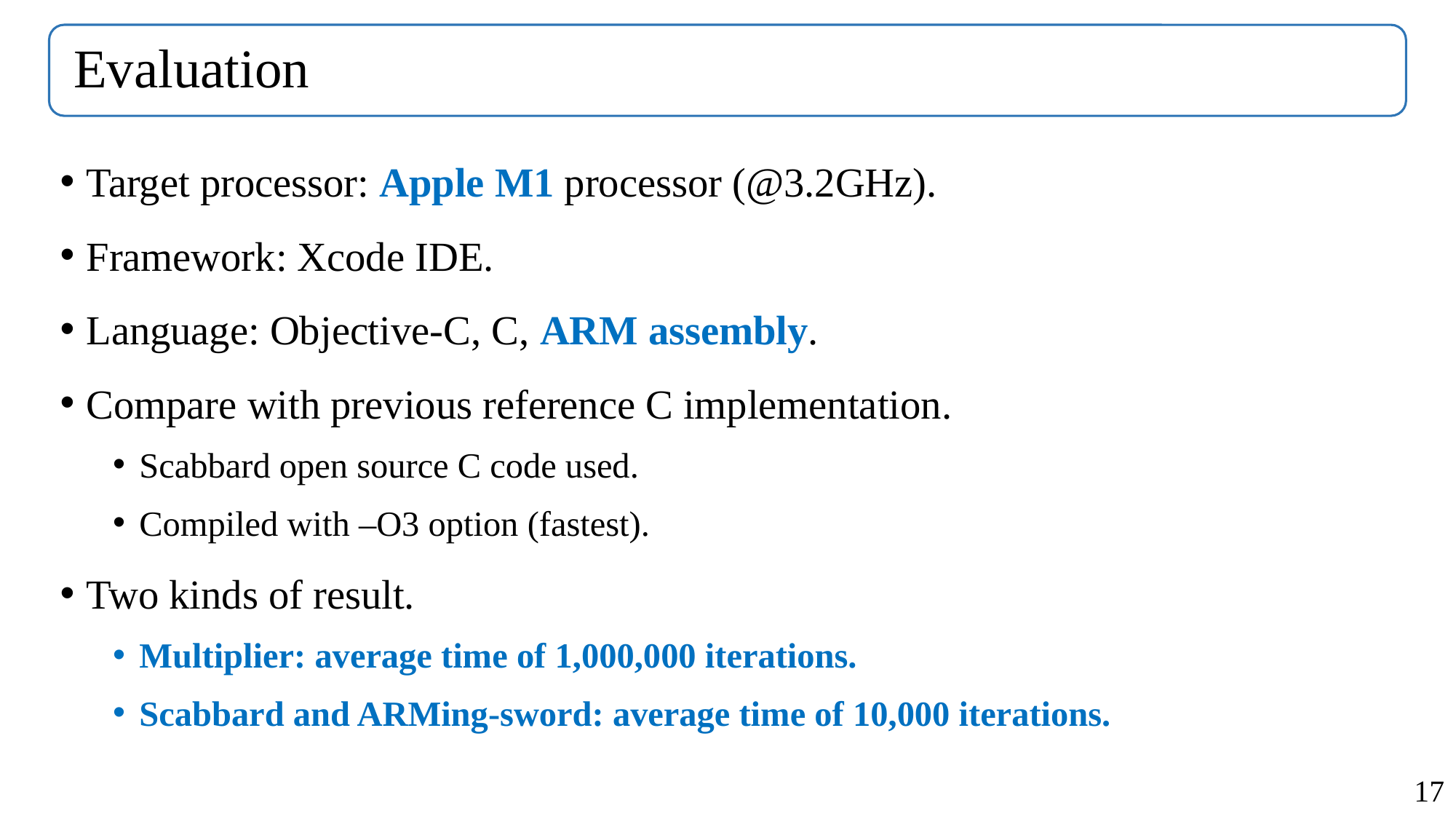

# Evaluation
Target processor: Apple M1 processor (@3.2GHz).
Framework: Xcode IDE.
Language: Objective-C, C, ARM assembly.
Compare with previous reference C implementation.
Scabbard open source C code used.
Compiled with –O3 option (fastest).
Two kinds of result.
Multiplier: average time of 1,000,000 iterations.
Scabbard and ARMing-sword: average time of 10,000 iterations.